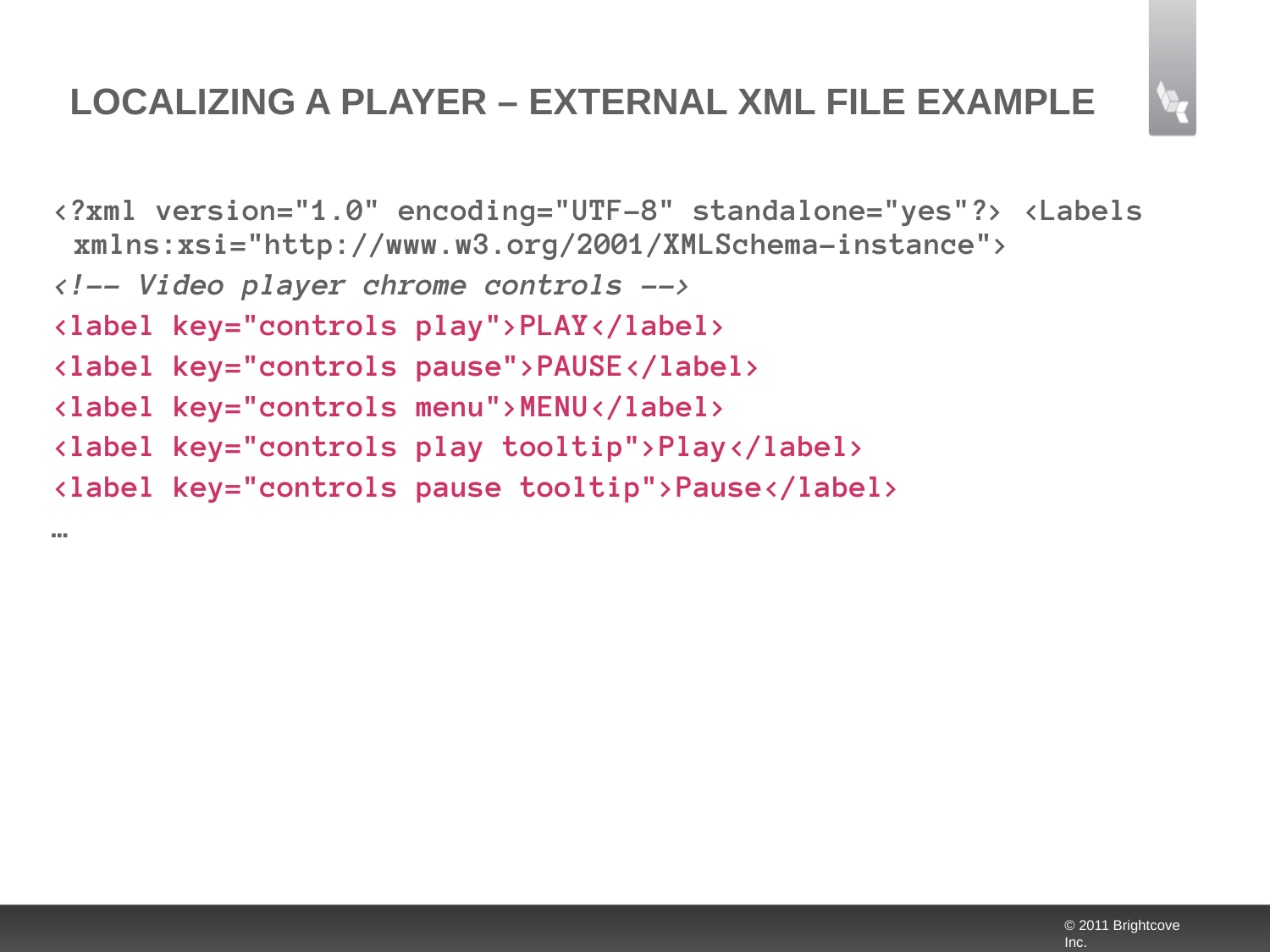

# Localizing A Player – External XML File Example
<?xml version="1.0" encoding="UTF-8" standalone="yes"?> <Labels xmlns:xsi="http://www.w3.org/2001/XMLSchema-instance">
<!-- Video player chrome controls -->
<label key="controls play">PLAY</label>
<label key="controls pause">PAUSE</label>
<label key="controls menu">MENU</label>
<label key="controls play tooltip">Play</label>
<label key="controls pause tooltip">Pause</label>
…